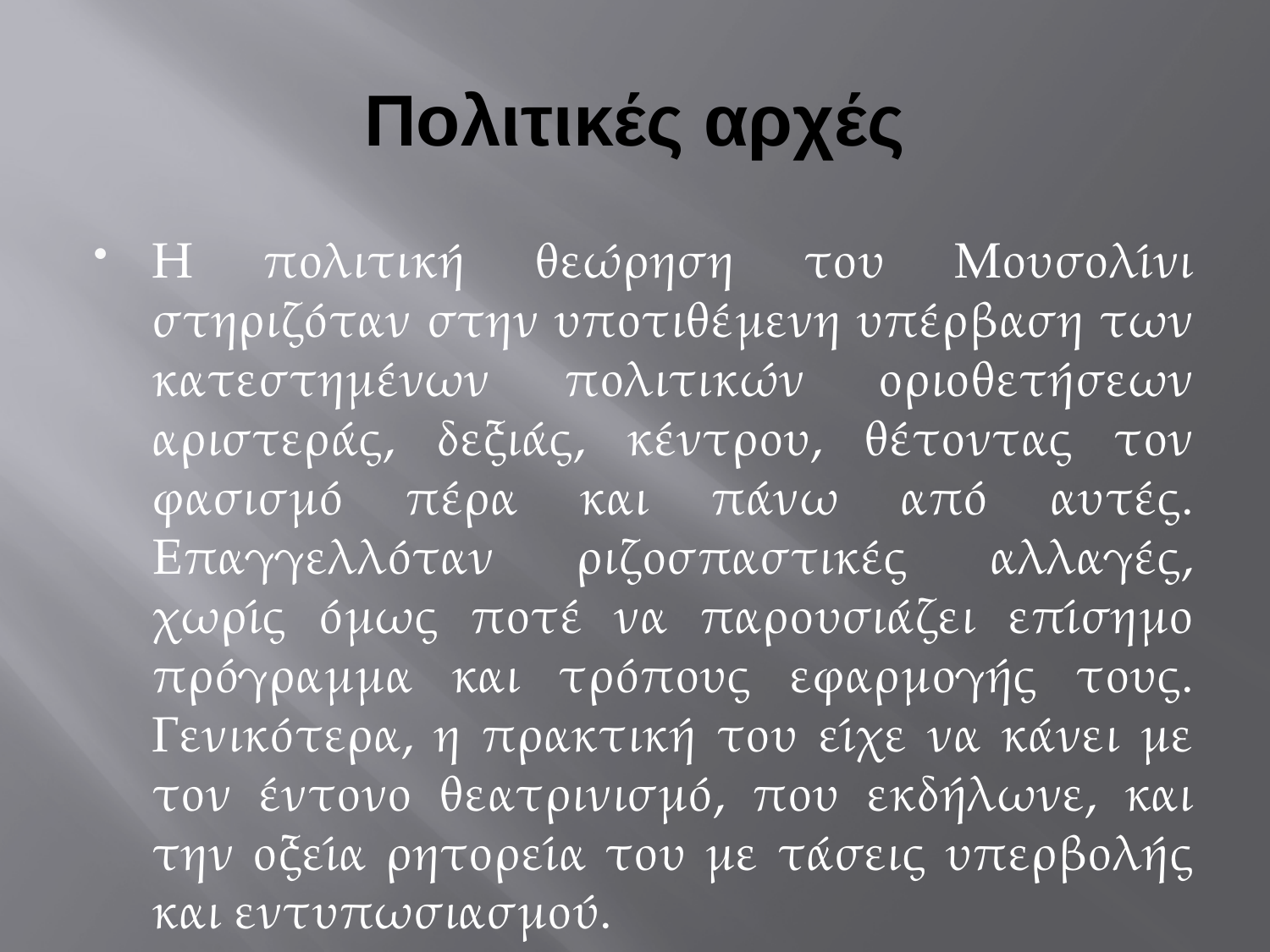

# Πολιτικές αρχές
Η πολιτική θεώρηση του Μουσολίνι στηριζόταν στην υποτιθέμενη υπέρβαση των κατεστημένων πολιτικών οριοθετήσεων αριστεράς, δεξιάς, κέντρου, θέτοντας τον φασισμό πέρα και πάνω από αυτές. Επαγγελλόταν ριζοσπαστικές αλλαγές, χωρίς όμως ποτέ να παρουσιάζει επίσημο πρόγραμμα και τρόπους εφαρμογής τους. Γενικότερα, η πρακτική του είχε να κάνει με τον έντονο θεατρινισμό, που εκδήλωνε, και την οξεία ρητορεία του με τάσεις υπερβολής και εντυπωσιασμού.